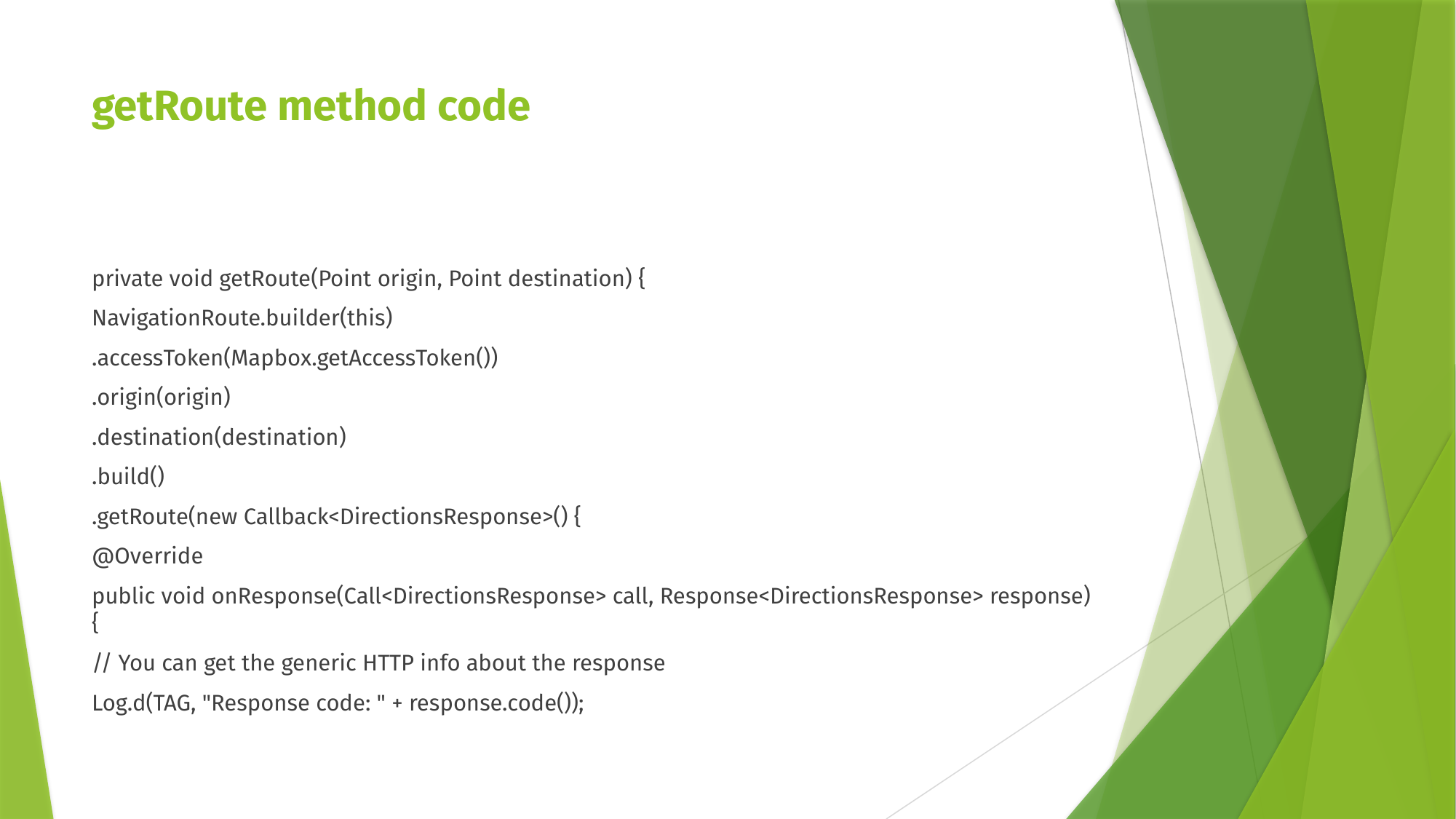

# getRoute method code
private void getRoute(Point origin, Point destination) {
NavigationRoute.builder(this)
.accessToken(Mapbox.getAccessToken())
.origin(origin)
.destination(destination)
.build()
.getRoute(new Callback<DirectionsResponse>() {
@Override
public void onResponse(Call<DirectionsResponse> call, Response<DirectionsResponse> response) {
// You can get the generic HTTP info about the response
Log.d(TAG, "Response code: " + response.code());